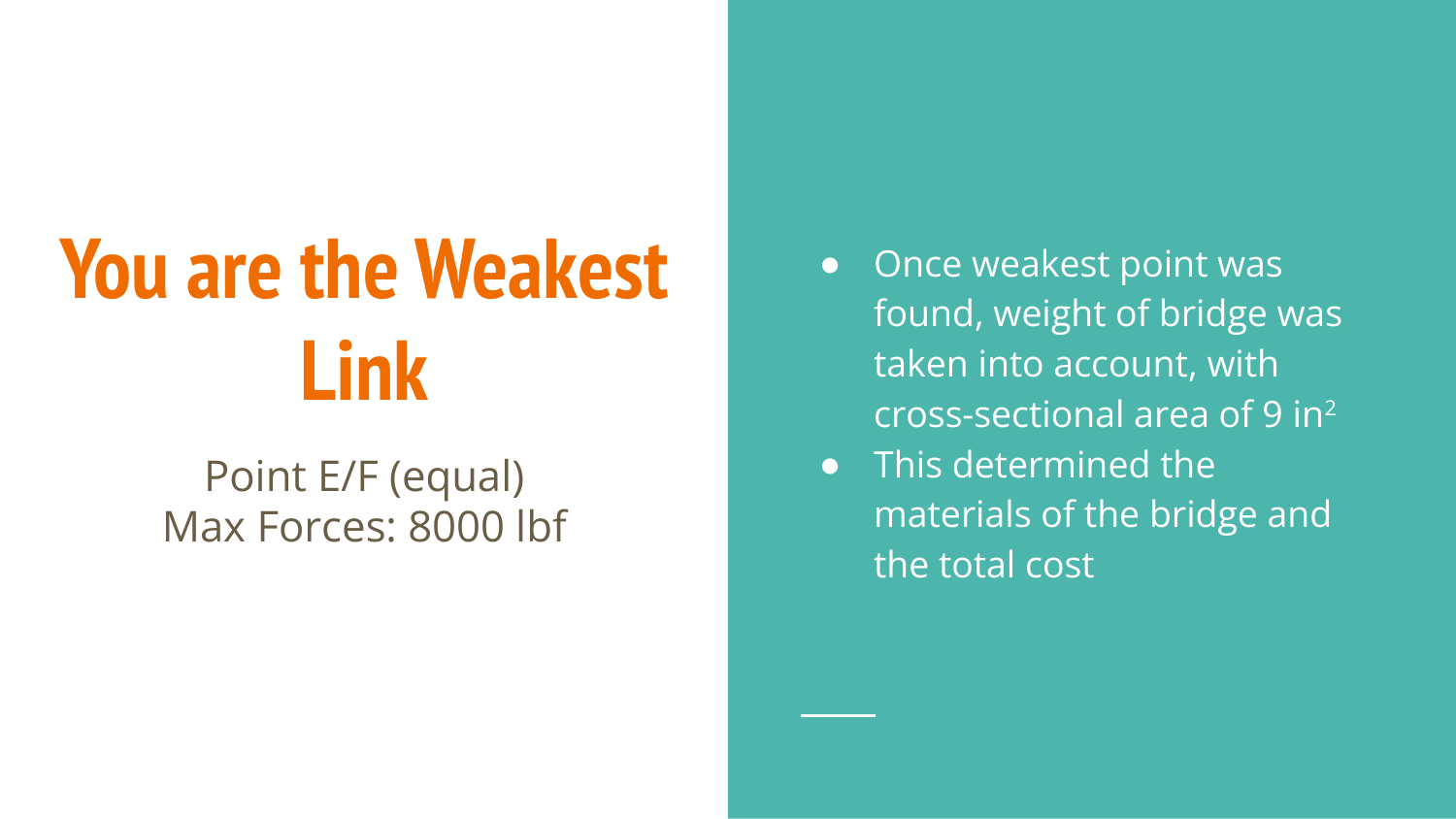

Once weakest point was found, weight of bridge was taken into account, with cross-sectional area of 9 in2
This determined the materials of the bridge and the total cost
# You are the Weakest Link
Point E/F (equal)
Max Forces: 8000 lbf